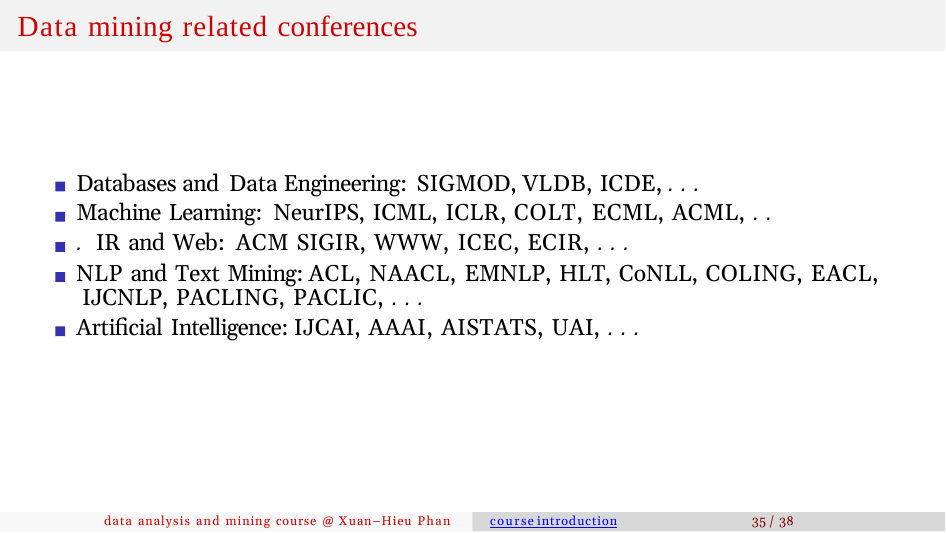

# Data mining related conferences
Databases and Data Engineering: SIGMOD, VLDB, ICDE, . . .  Machine Learning:  NeurIPS, ICML, ICLR, COLT, ECML, ACML, . . .  IR and Web:  ACM SIGIR, WWW, ICEC, ECIR, . . .
NLP and Text Mining: ACL, NAACL, EMNLP, HLT, CoNLL, COLING, EACL,  IJCNLP, PACLING, PACLIC, . . .
Artificial Intelligence: IJCAI, AAAI, AISTATS, UAI, . . .

data analysis and mining course @ Xuan–Hieu Phan
course introduction
35 / 38